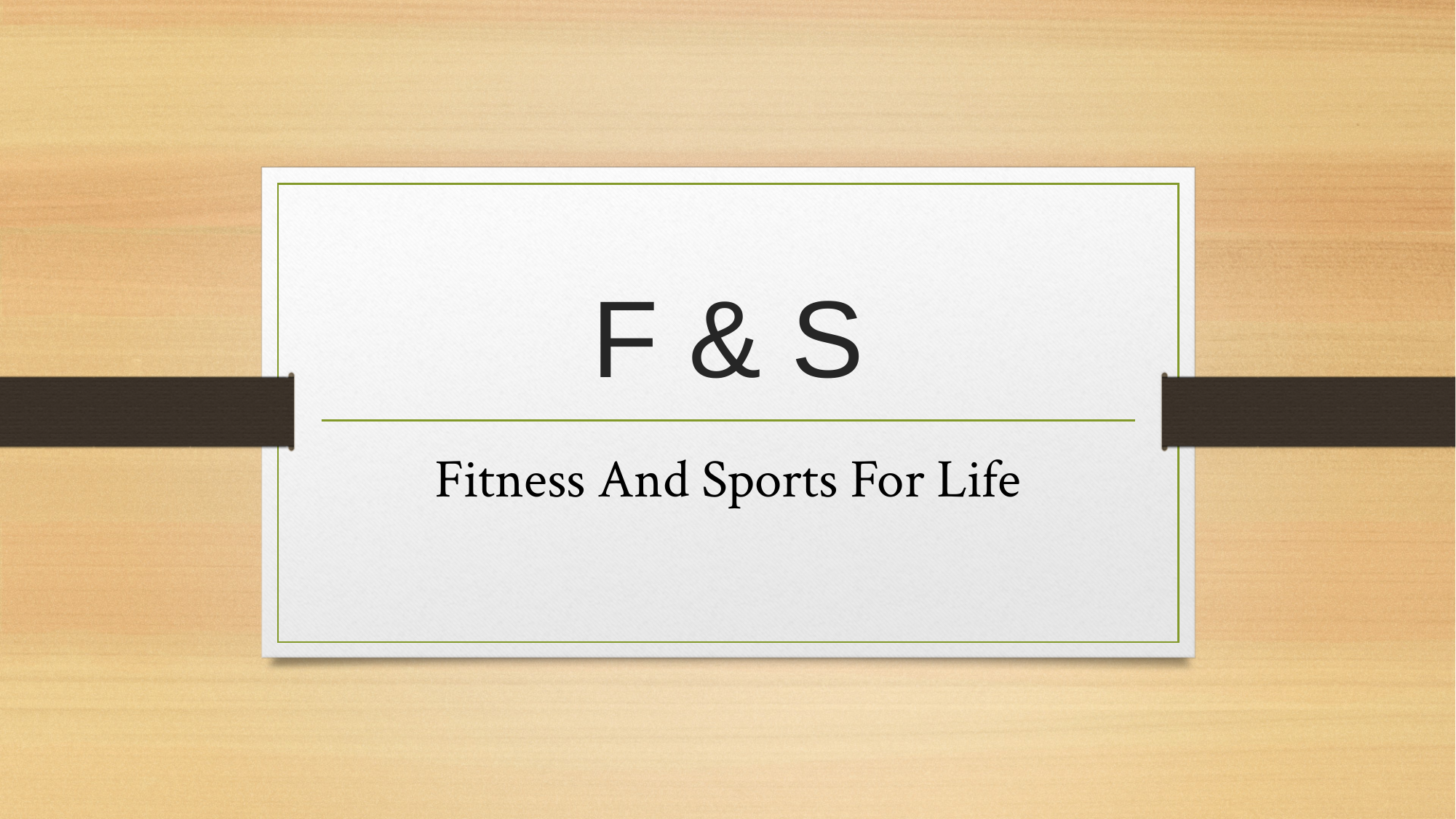

# F & S
Fitness And Sports For Life